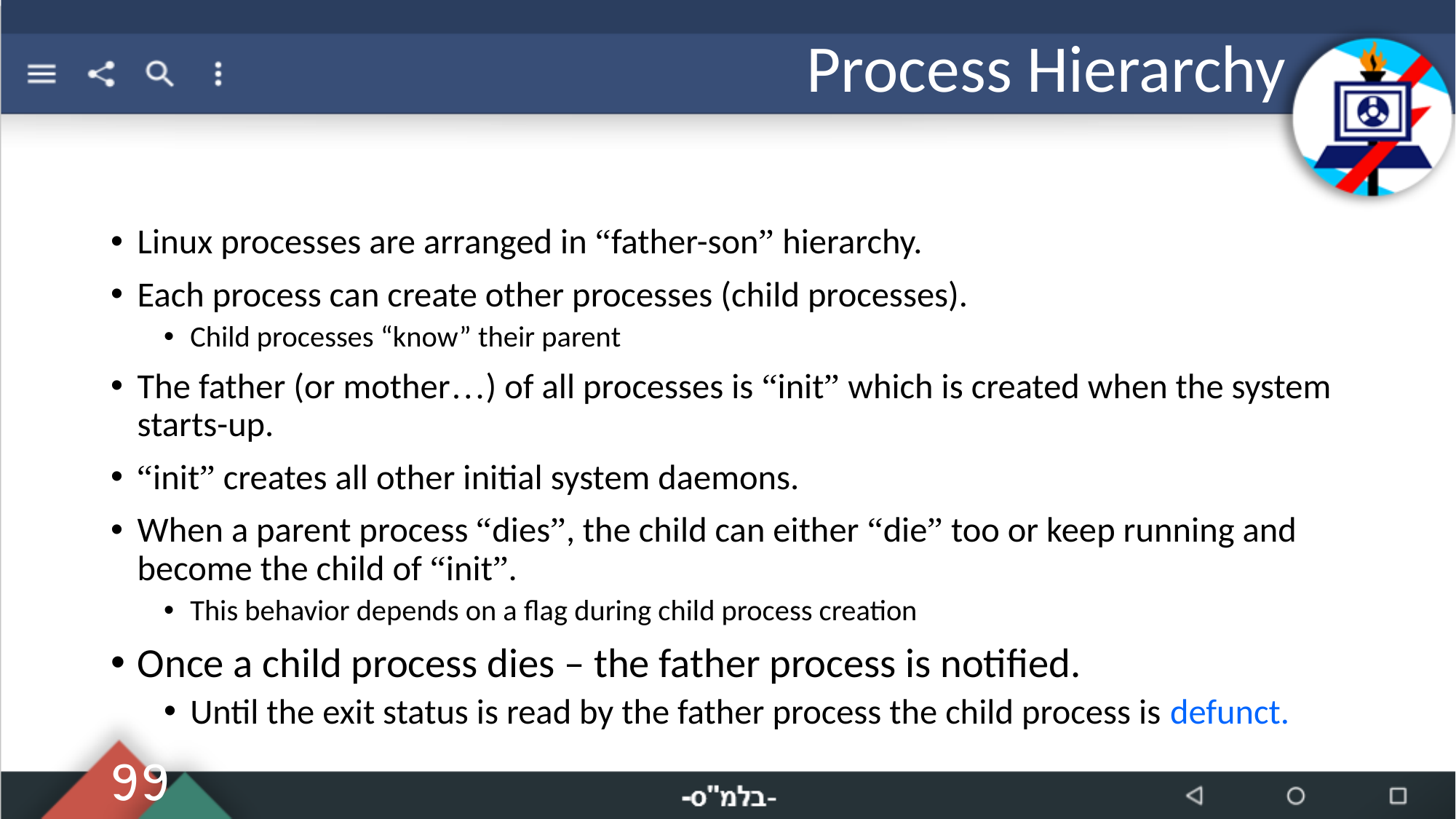

# Process Hierarchy
Linux processes are arranged in “father-son” hierarchy.
Each process can create other processes (child processes).
Child processes “know” their parent
The father (or mother…) of all processes is “init” which is created when the system starts-up.
“init” creates all other initial system daemons.
When a parent process “dies”, the child can either “die” too or keep running and become the child of “init”.
This behavior depends on a flag during child process creation
Once a child process dies – the father process is notified.
Until the exit status is read by the father process the child process is defunct.
99